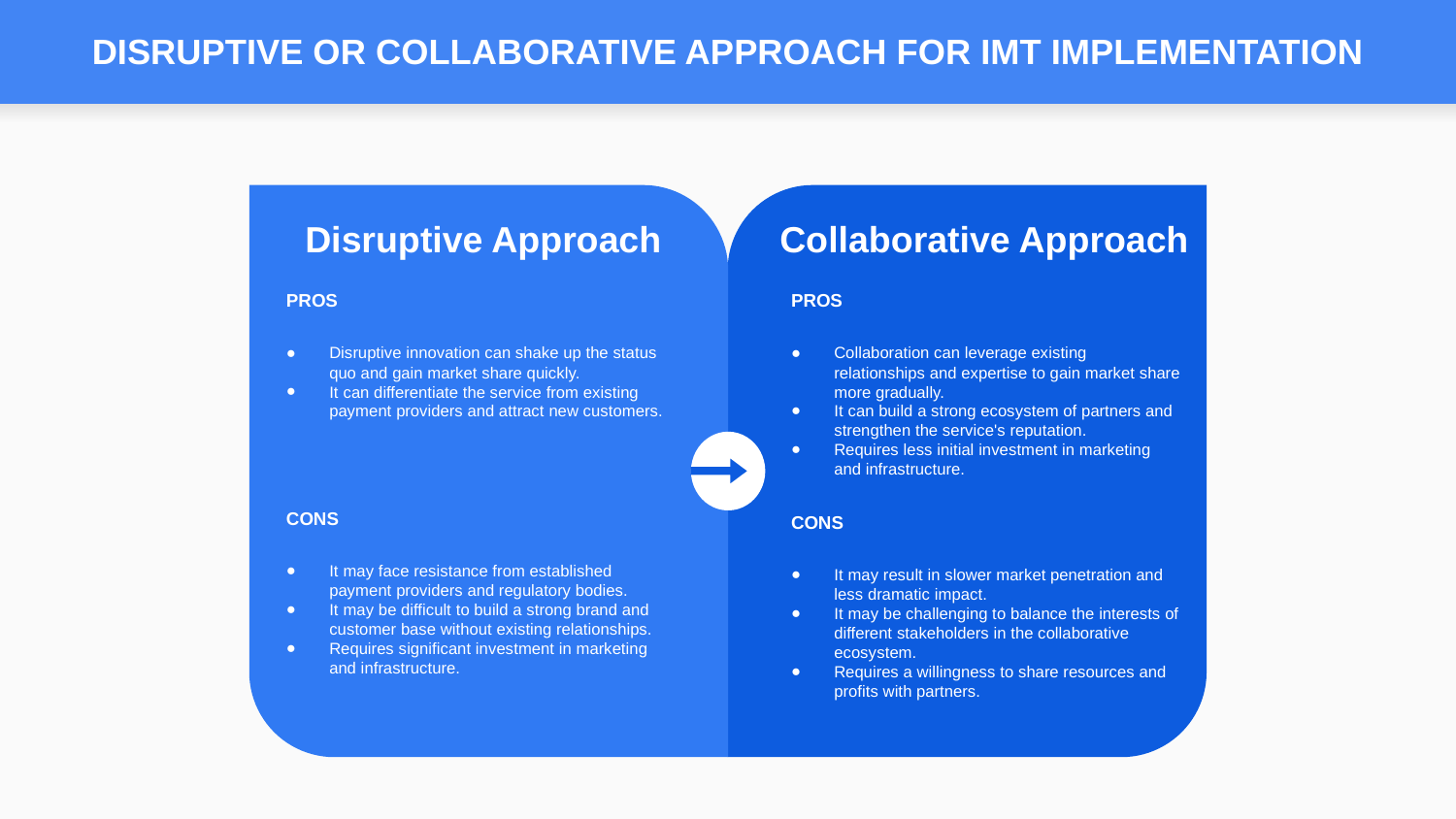

# DISRUPTIVE OR COLLABORATIVE APPROACH FOR IMT IMPLEMENTATION

Disruptive Approach
PROS
Disruptive innovation can shake up the status quo and gain market share quickly.
It can differentiate the service from existing payment providers and attract new customers.

CONS
It may face resistance from established payment providers and regulatory bodies.
It may be difficult to build a strong brand and customer base without existing relationships.
Requires significant investment in marketing and infrastructure.

Collaborative Approach
PROS
Collaboration can leverage existing relationships and expertise to gain market share more gradually.
It can build a strong ecosystem of partners and strengthen the service's reputation.
Requires less initial investment in marketing and infrastructure.
CONS
It may result in slower market penetration and less dramatic impact.
It may be challenging to balance the interests of different stakeholders in the collaborative ecosystem.
Requires a willingness to share resources and profits with partners.